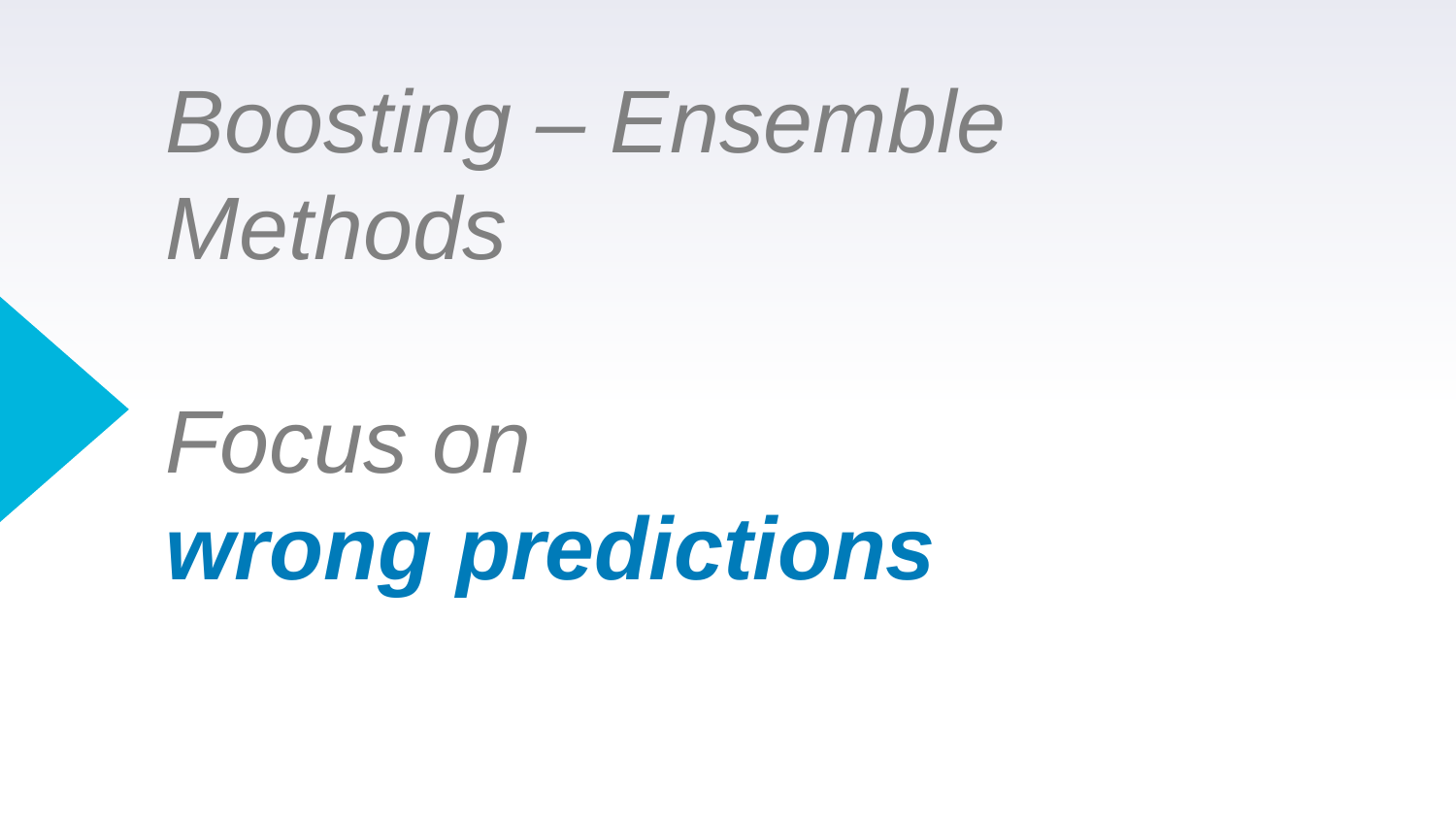

# Boosting – Ensemble Methods Focus on wrong predictions
9